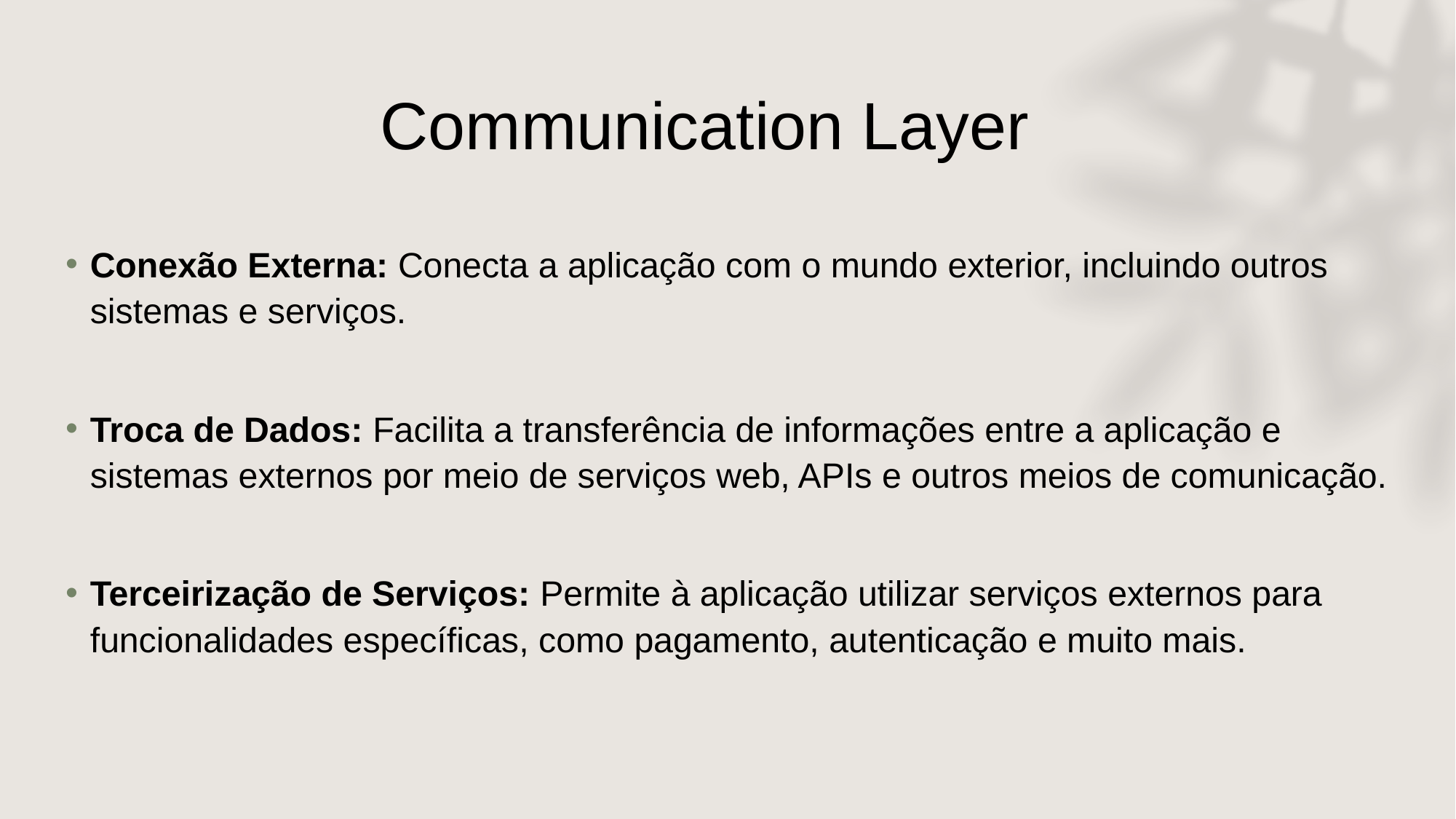

# Communication Layer
Conexão Externa: Conecta a aplicação com o mundo exterior, incluindo outros sistemas e serviços.

Troca de Dados: Facilita a transferência de informações entre a aplicação e sistemas externos por meio de serviços web, APIs e outros meios de comunicação.

Terceirização de Serviços: Permite à aplicação utilizar serviços externos para funcionalidades específicas, como pagamento, autenticação e muito mais.